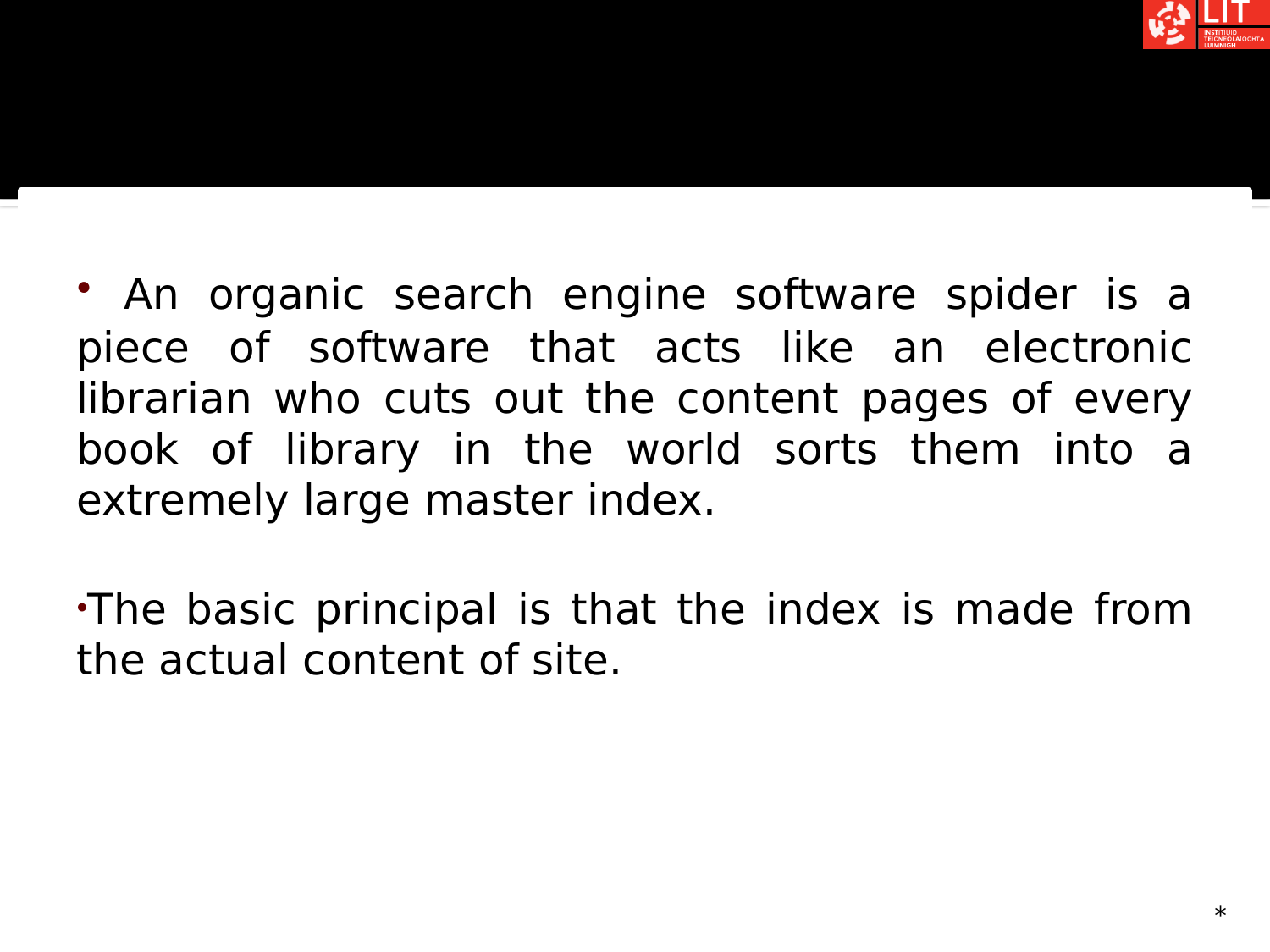

# How page Ranking Done
 An organic search engine software spider is a piece of software that acts like an electronic librarian who cuts out the content pages of every book of library in the world sorts them into a extremely large master index.

The basic principal is that the index is made from the actual content of site.
*